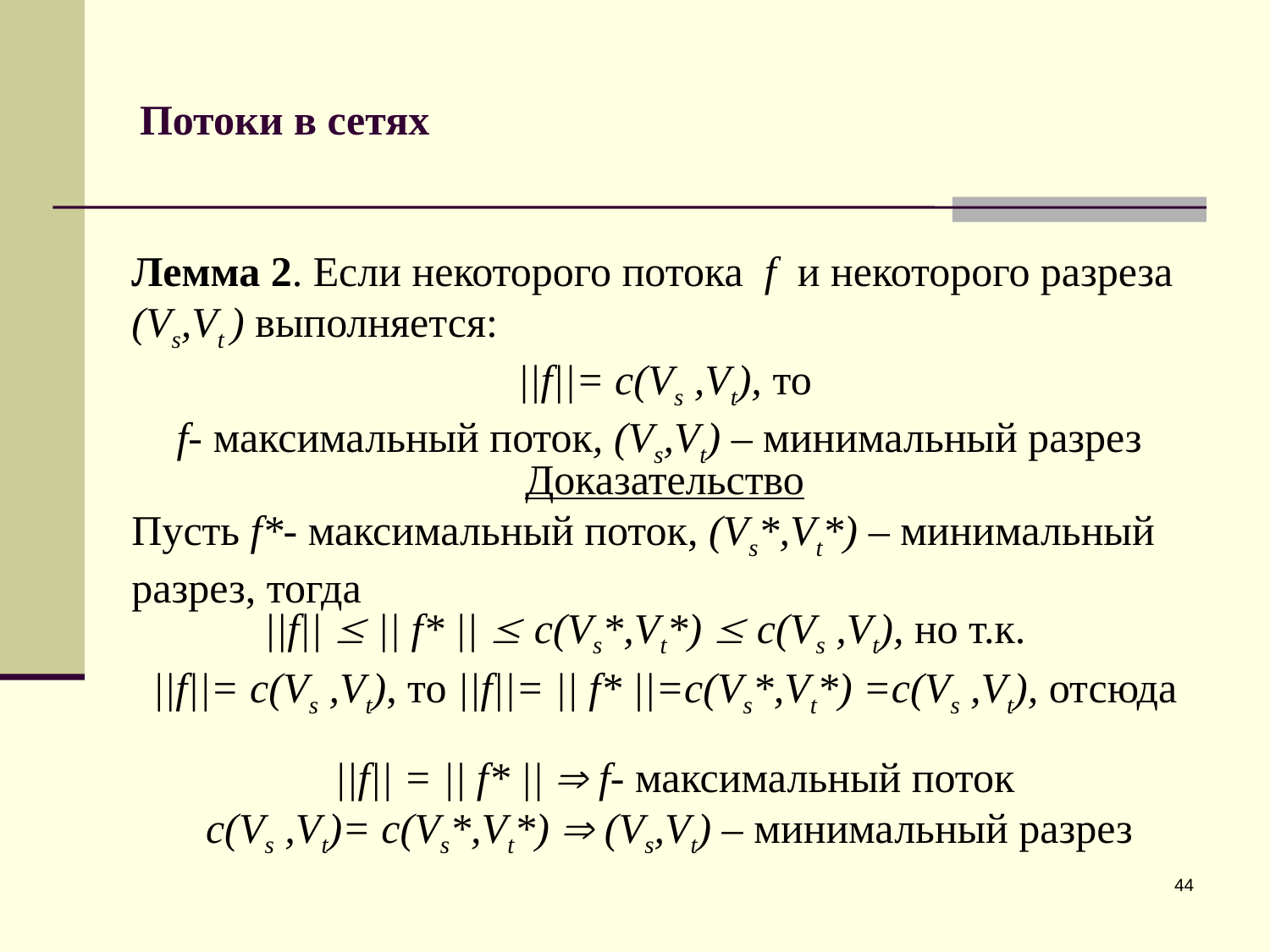

# Потоки в сетях
Лемма 2. Если некоторого потока  f  и некоторого разреза (Vs,Vt ) выполняется:
||f||= c(Vs ,Vt), то
f- максимальный поток, (Vs,Vt) – минимальный разрез
Доказательство
Пусть f*- максимальный поток, (Vs*,Vt*) – минимальный разрез, тогда
||f|| ≤ || f* || ≤ c(Vs*,Vt*) ≤ c(Vs ,Vt), но т.к.
||f||= c(Vs ,Vt), то ||f||= || f* ||=c(Vs*,Vt*) =c(Vs ,Vt), отсюда
||f|| = || f* || ⇒ f- максимальный поток
c(Vs ,Vt)= c(Vs*,Vt*) ⇒ (Vs,Vt) – минимальный разрез
44